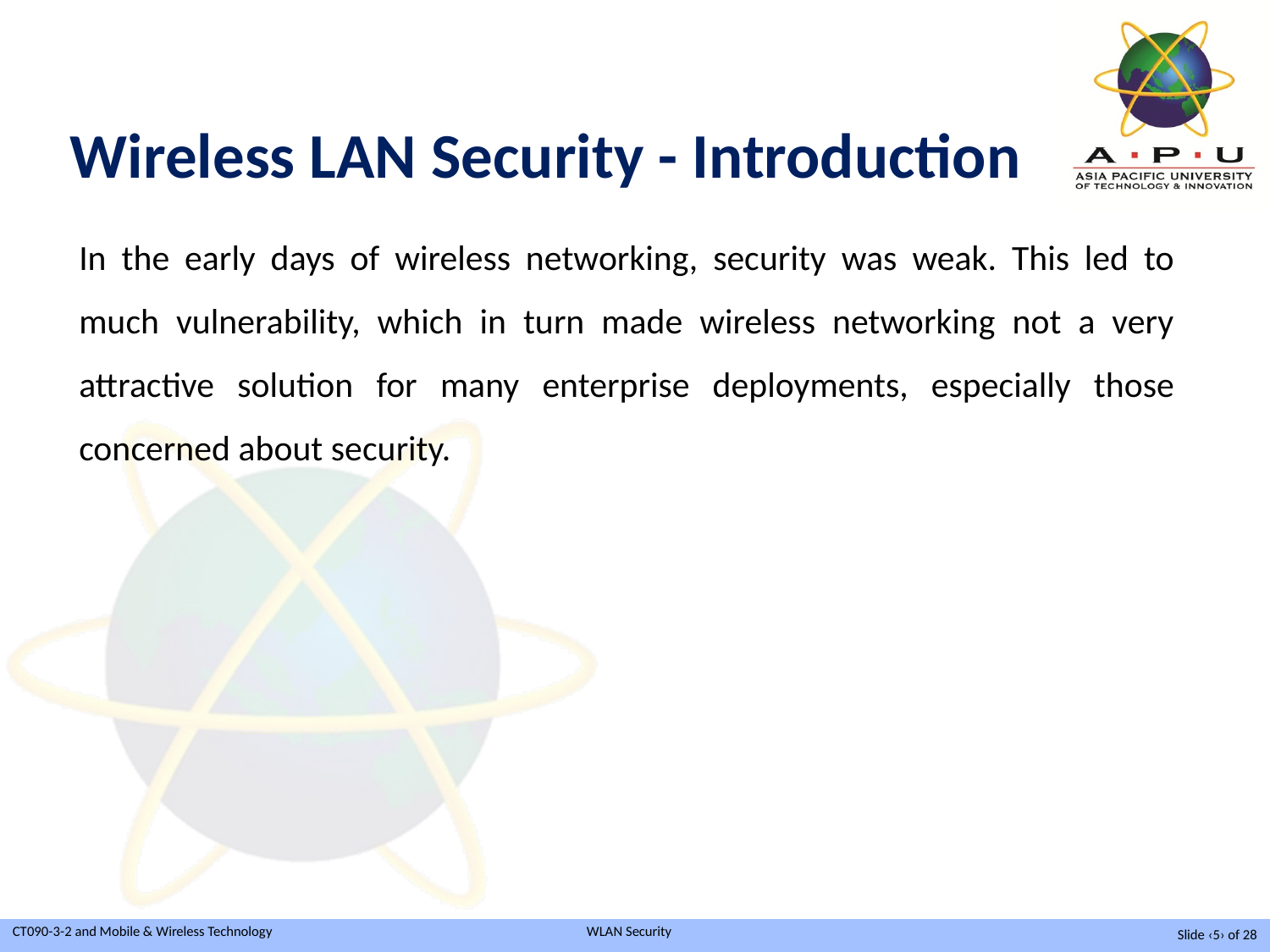

Wireless LAN Security - Introduction
In the early days of wireless networking, security was weak. This led to much vulnerability, which in turn made wireless networking not a very attractive solution for many enterprise deployments, especially those concerned about security.

Slide ‹5› of 28